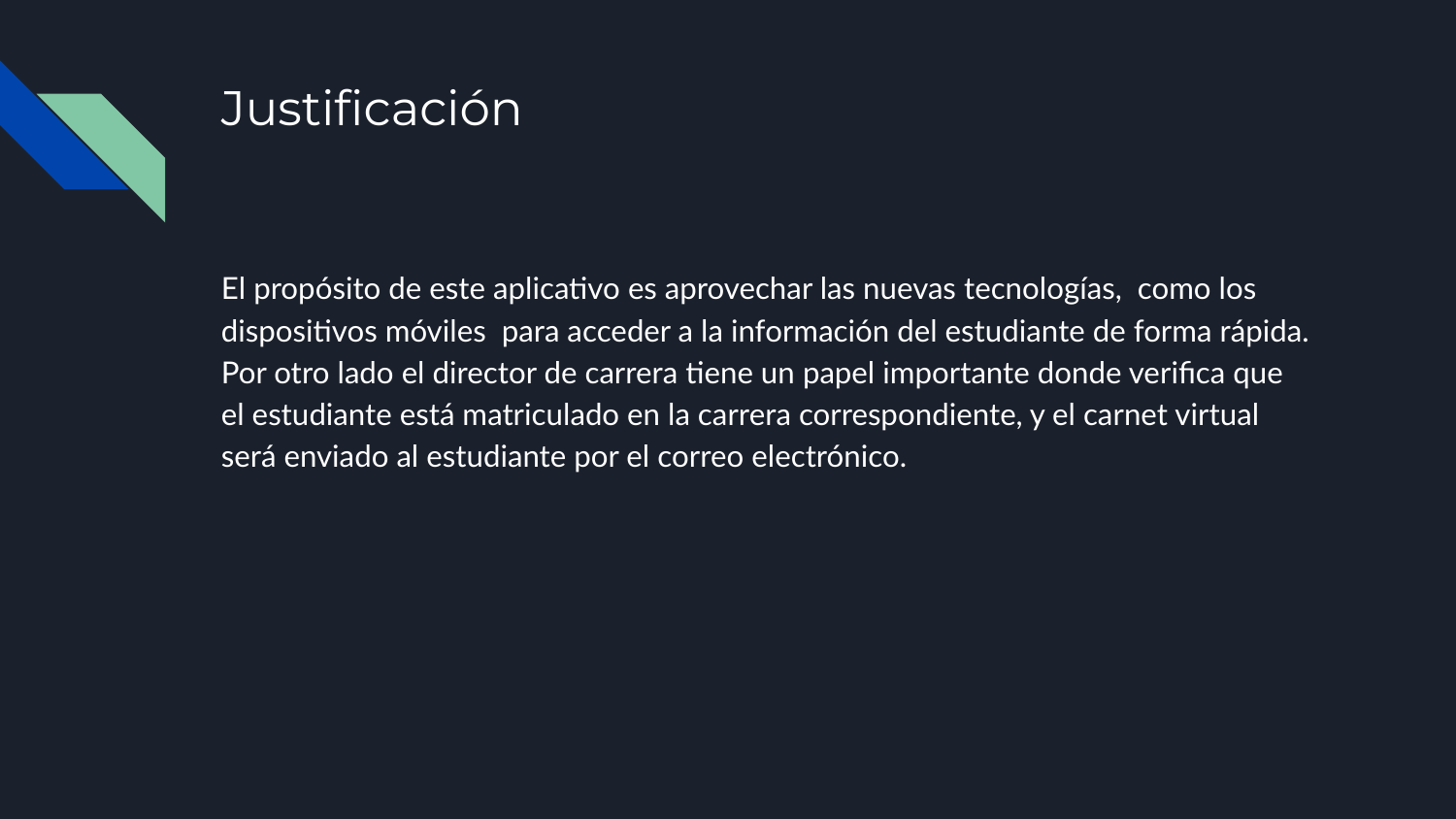

# Justificación
El propósito de este aplicativo es aprovechar las nuevas tecnologías,  como los dispositivos móviles  para acceder a la información del estudiante de forma rápida. Por otro lado el director de carrera tiene un papel importante donde verifica que el estudiante está matriculado en la carrera correspondiente, y el carnet virtual será enviado al estudiante por el correo electrónico.